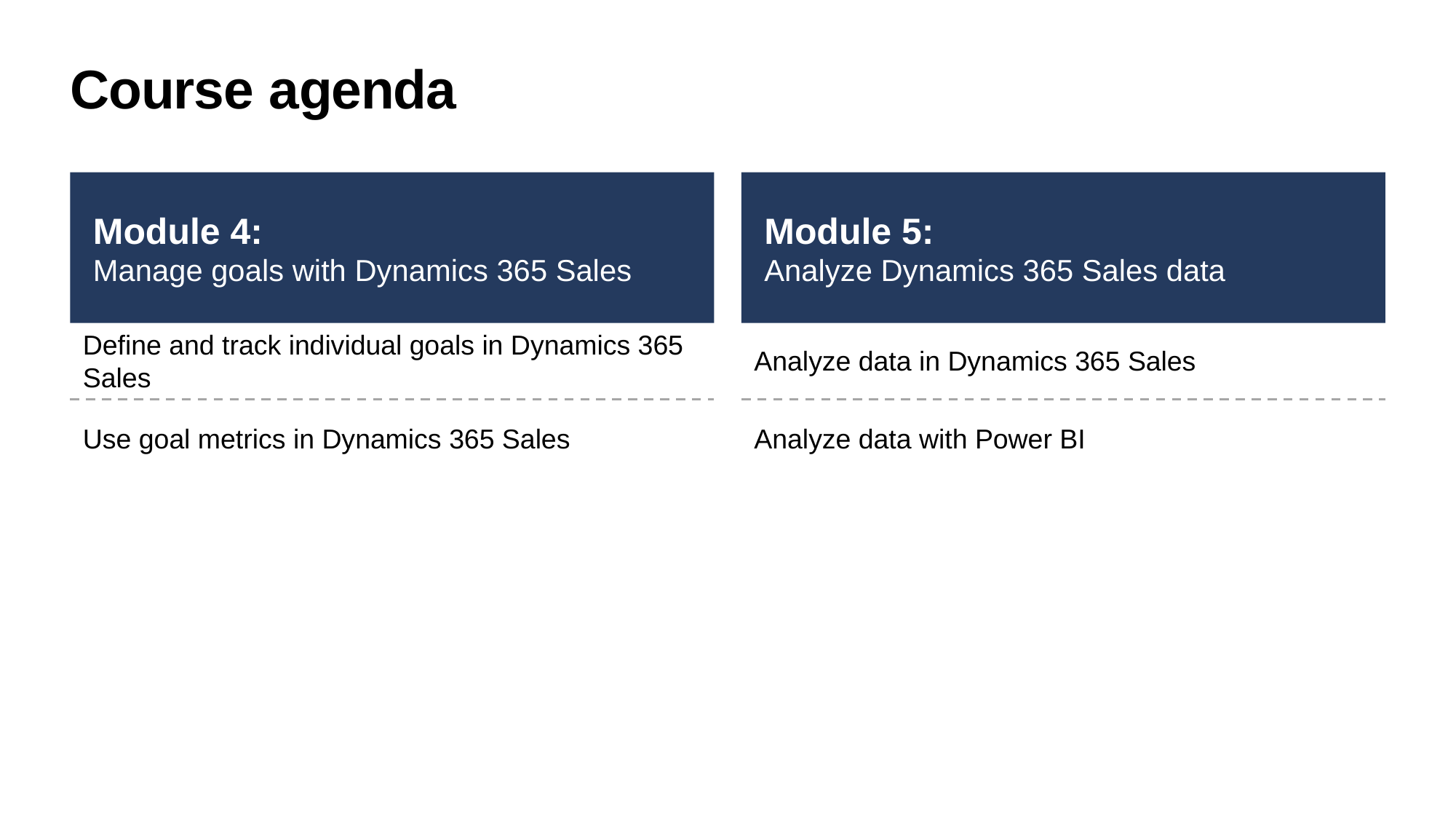

# Course agenda
Module 4:
Manage goals with Dynamics 365 Sales
Module 5:
Analyze Dynamics 365 Sales data
Define and track individual goals in Dynamics 365 Sales
Analyze data in Dynamics 365 Sales
Use goal metrics in Dynamics 365 Sales
Analyze data with Power BI